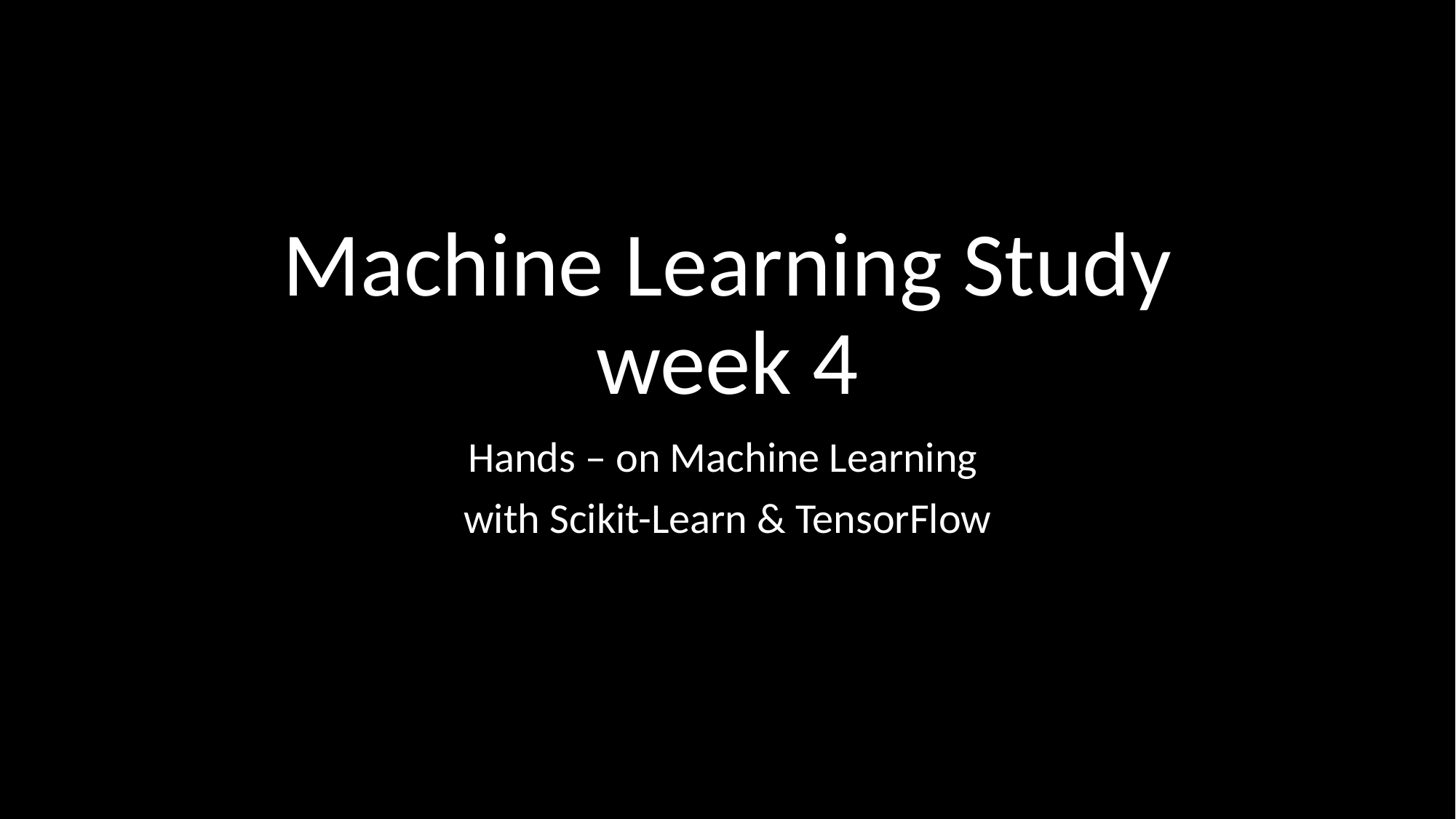

# Machine Learning Study week 4
Hands – on Machine Learning
with Scikit-Learn & TensorFlow